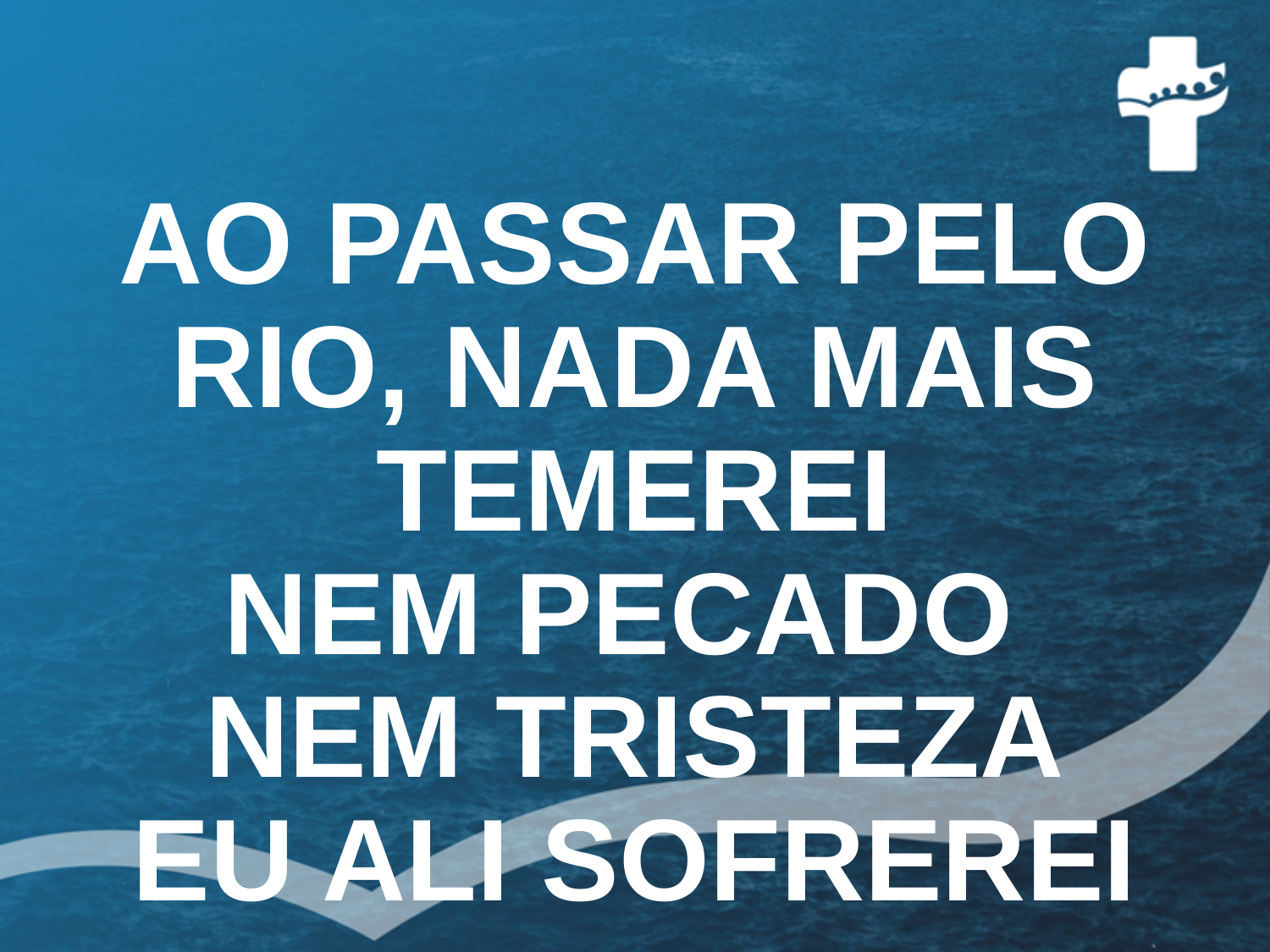

AO PASSAR PELO RIO, NADA MAIS TEMEREI
NEM PECADO
NEM TRISTEZA
EU ALI SOFREREI